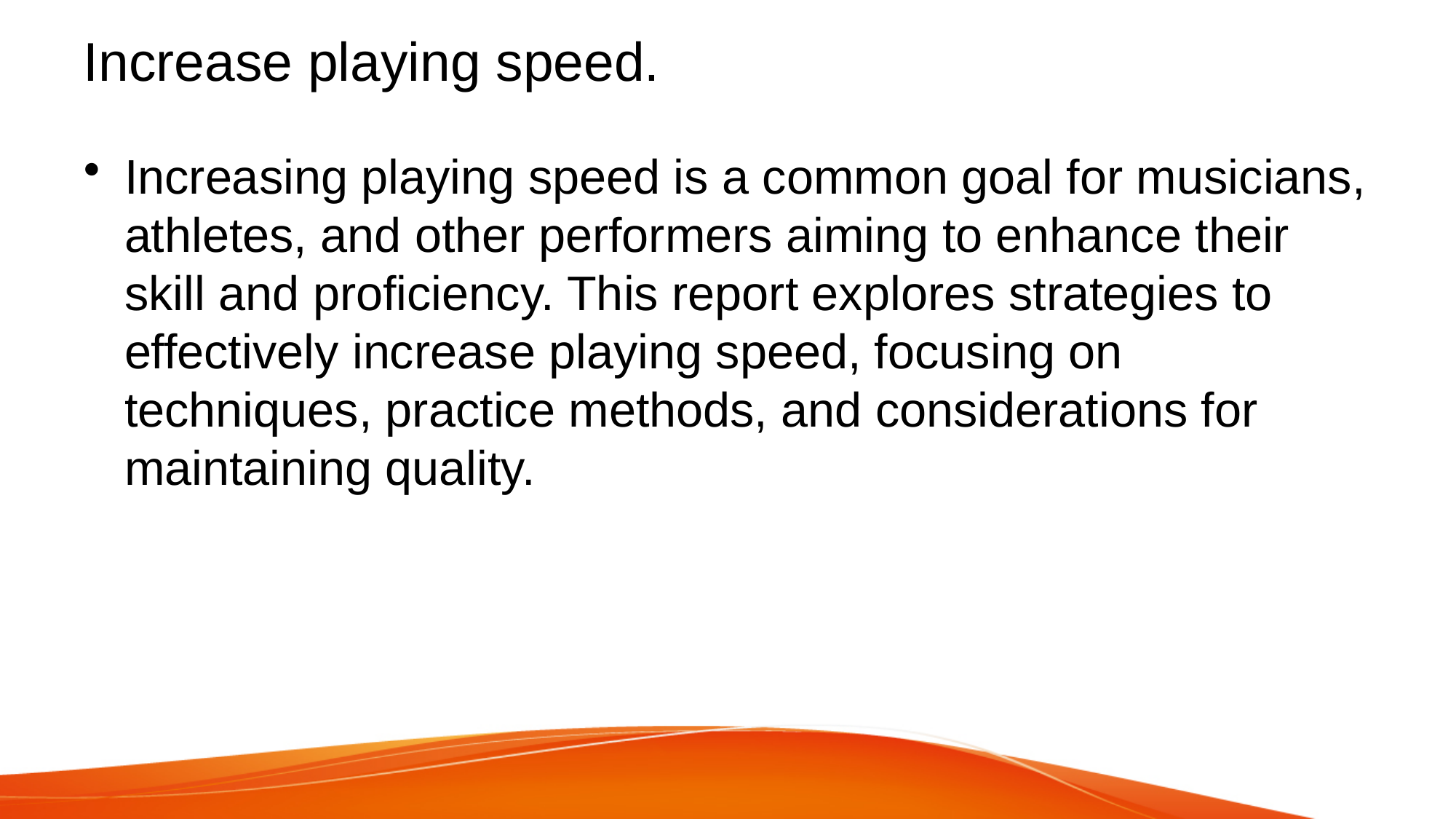

# Increase playing speed.
Increasing playing speed is a common goal for musicians, athletes, and other performers aiming to enhance their skill and proficiency. This report explores strategies to effectively increase playing speed, focusing on techniques, practice methods, and considerations for maintaining quality.